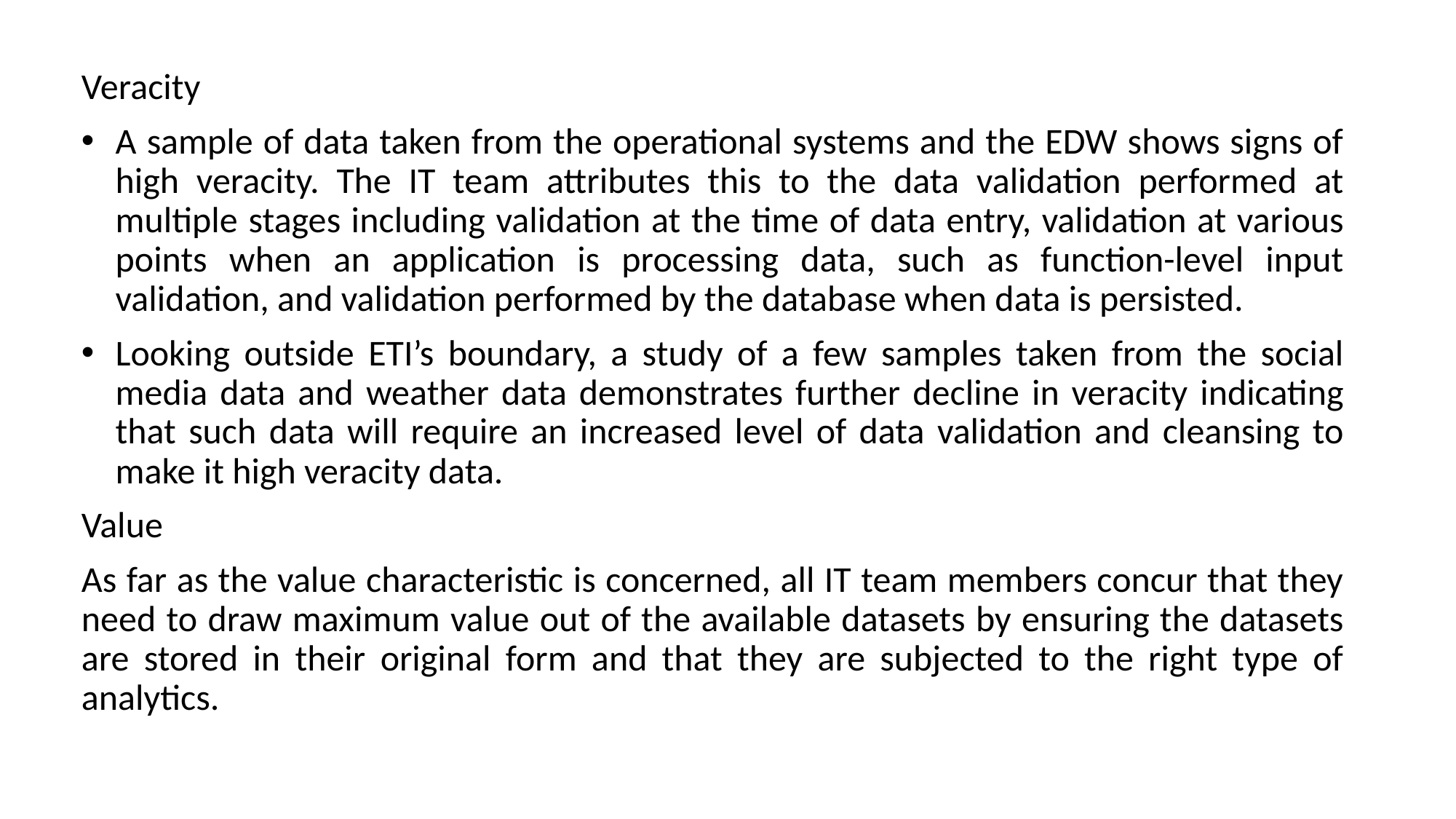

Veracity
A sample of data taken from the operational systems and the EDW shows signs of high veracity. The IT team attributes this to the data validation performed at multiple stages including validation at the time of data entry, validation at various points when an application is processing data, such as function-level input validation, and validation performed by the database when data is persisted.
Looking outside ETI’s boundary, a study of a few samples taken from the social media data and weather data demonstrates further decline in veracity indicating that such data will require an increased level of data validation and cleansing to make it high veracity data.
Value
As far as the value characteristic is concerned, all IT team members concur that they need to draw maximum value out of the available datasets by ensuring the datasets are stored in their original form and that they are subjected to the right type of analytics.